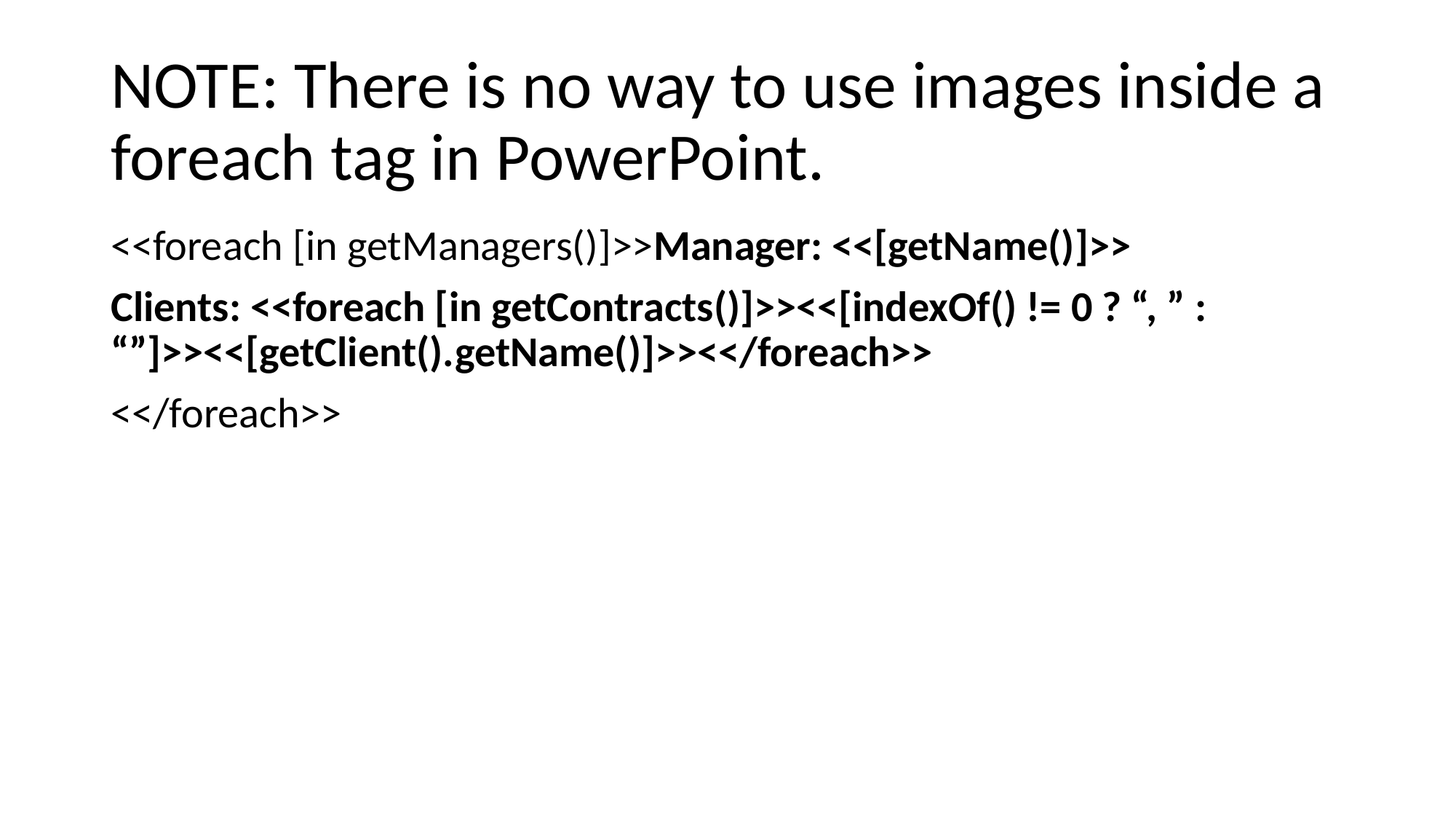

# NOTE: There is no way to use images inside a foreach tag in PowerPoint.
<<foreach [in getManagers()]>>Manager: <<[getName()]>>
Clients: <<foreach [in getContracts()]>><<[indexOf() != 0 ? “, ” : “”]>><<[getClient().getName()]>><</foreach>>
<</foreach>>